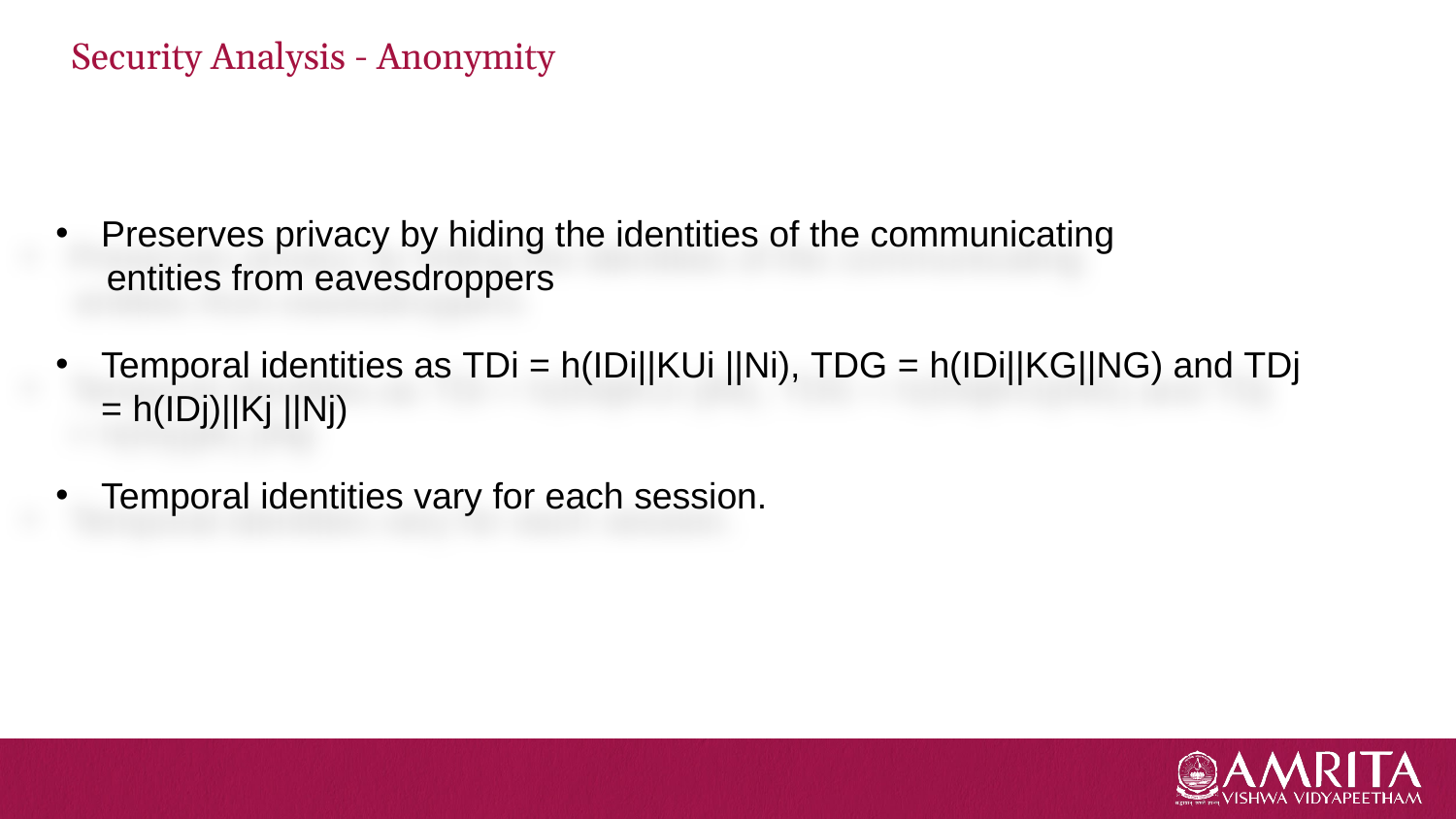

# Security Analysis - Anonymity
Preserves privacy by hiding the identities of the communicating
     entities from eavesdroppers

Temporal identities as TDi = h(IDi||KUi ||Ni), TDG = h(IDi||KG||NG) and TDj = h(IDj)||Kj ||Nj)

Temporal identities vary for each session.